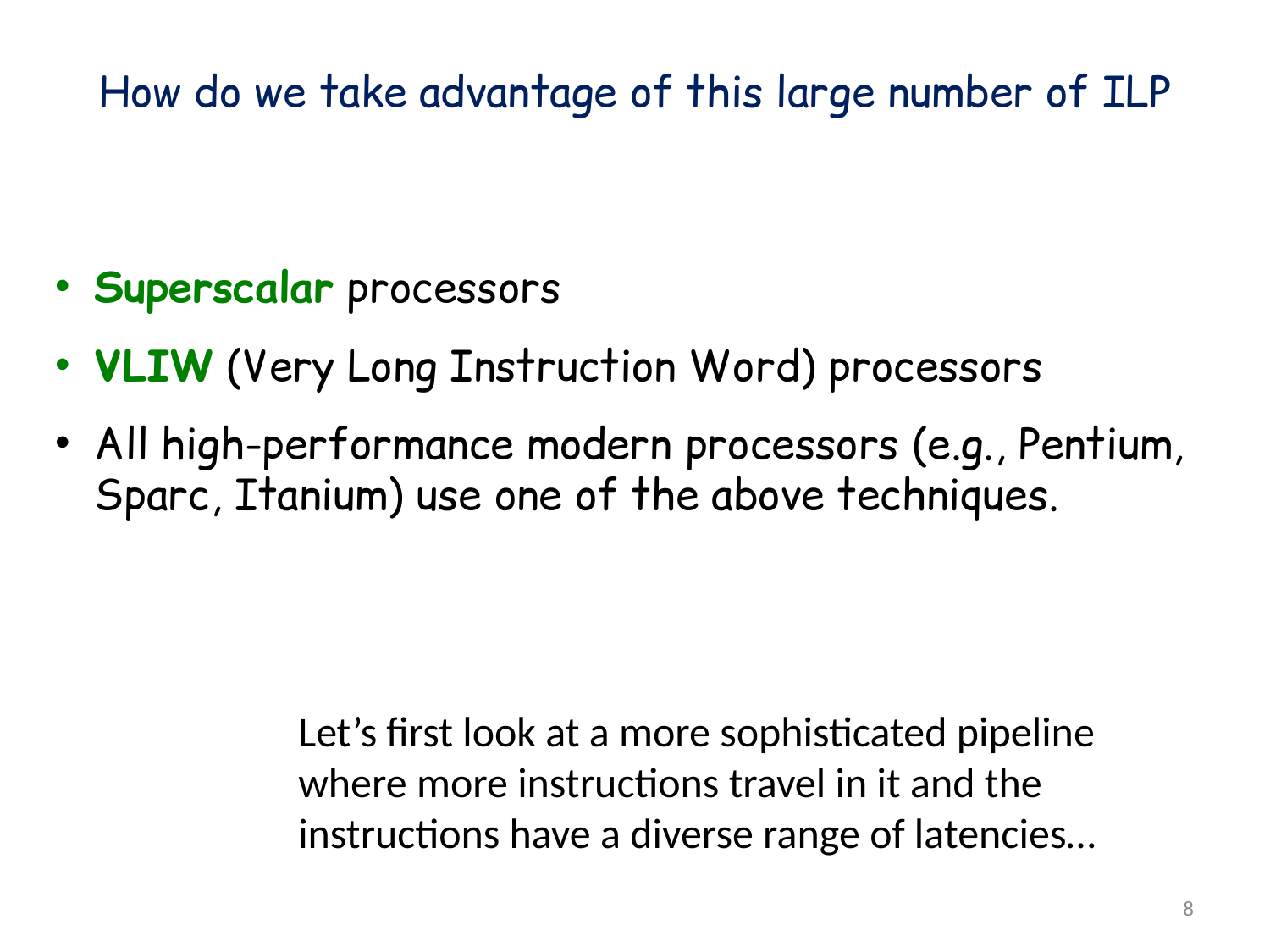

# How do we take advantage of this large number of ILP
Superscalar processors
VLIW (Very Long Instruction Word) processors
All high-performance modern processors (e.g., Pentium, Sparc, Itanium) use one of the above techniques.
Let’s first look at a more sophisticated pipeline where more instructions travel in it and the instructions have a diverse range of latencies…
8